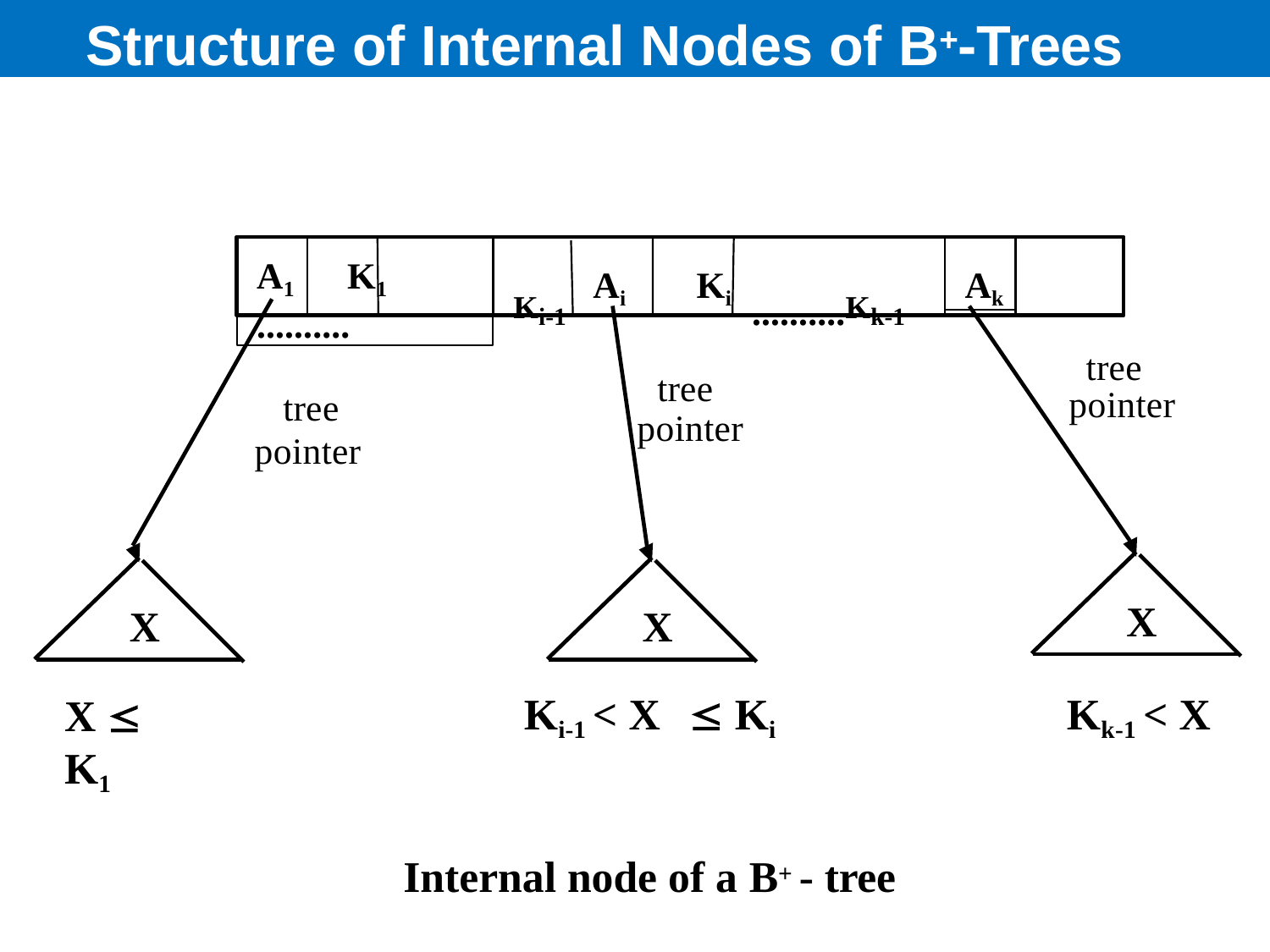

# Structure of Internal Nodes of B+-Trees

A1	K1	..........
Ak

Ai	Ki
Ki-1
..........Kk-1

tree
pointer
tree
pointer
tree
pointer

X

X

X
Ki-1 < X	≤ Ki
Kk-1 < X
X ≤ K1
Internal node of a B+ - tree